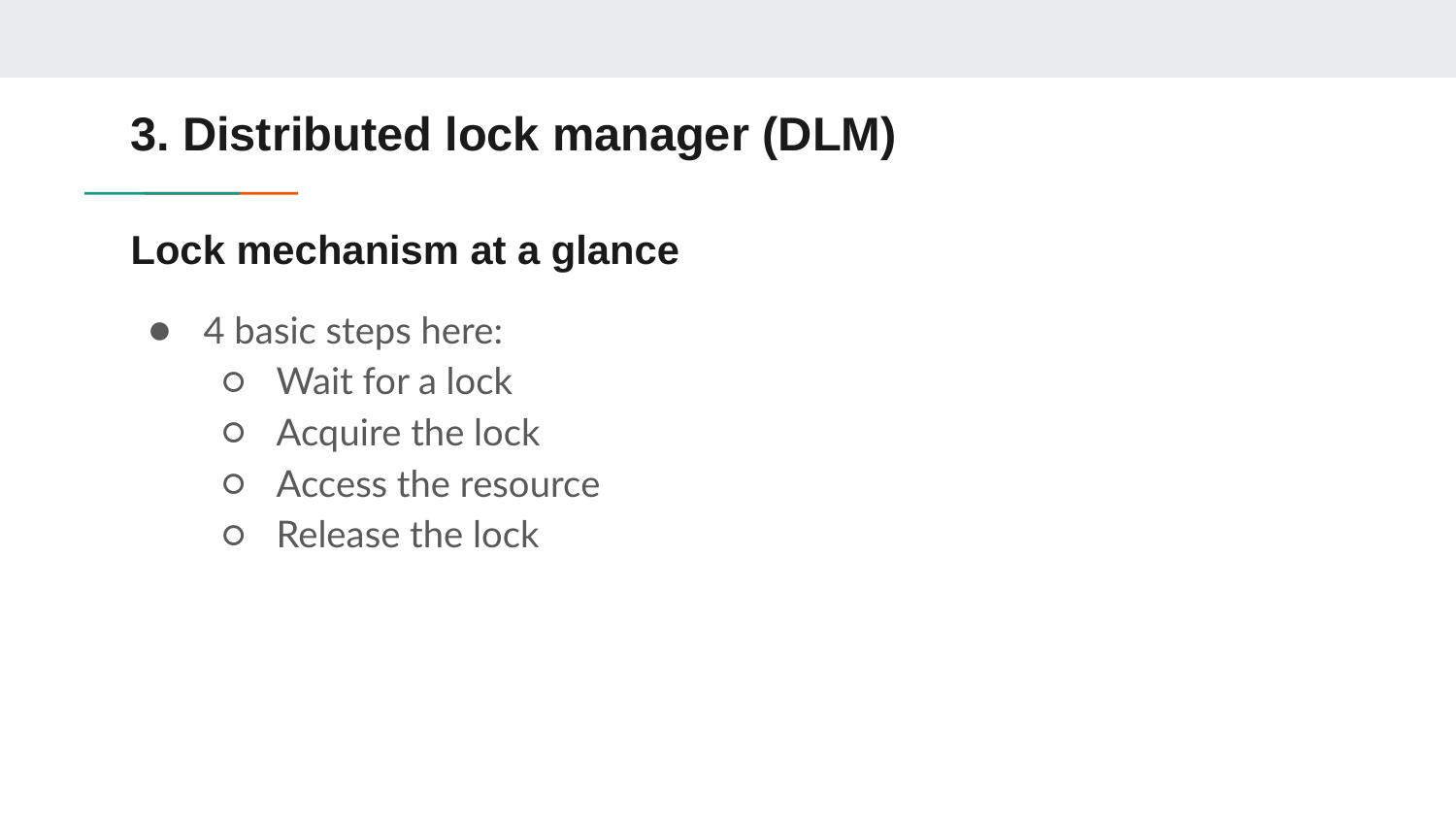

3. Distributed lock manager (DLM)
# Lock mechanism at a glance
4 basic steps here:
Wait for a lock
Acquire the lock
Access the resource
Release the lock